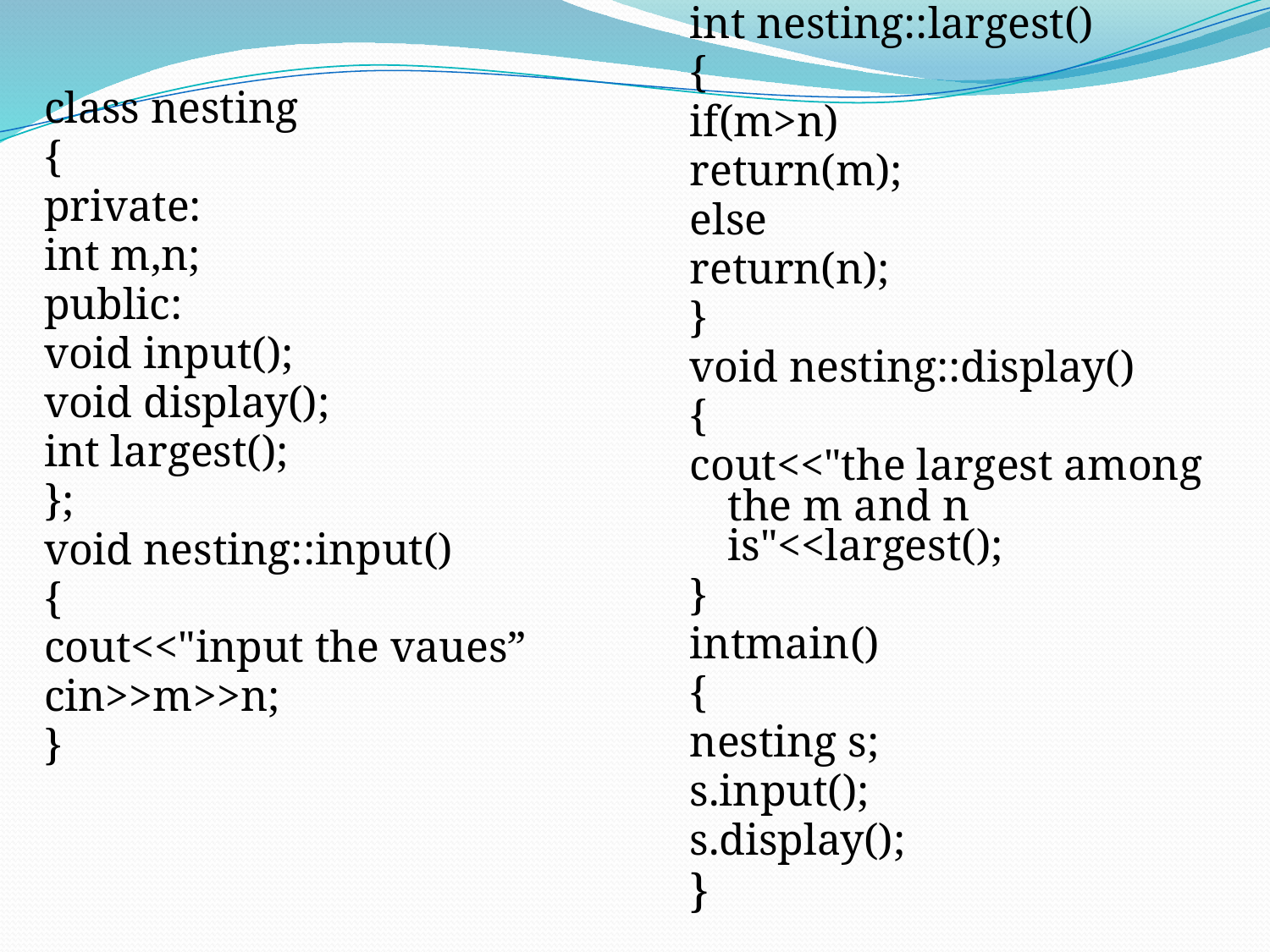

int nesting::largest()
{
if(m>n)
return(m);
else
return(n);
}
void nesting::display()
{
cout<<"the largest among the m and n is"<<largest();
}
intmain()
{
nesting s;
s.input();
s.display();
}

class nesting
{
private:
int m,n;
public:
void input();
void display();
int largest();
};
void nesting::input()
{
cout<<"input the vaues”
cin>>m>>n;
}